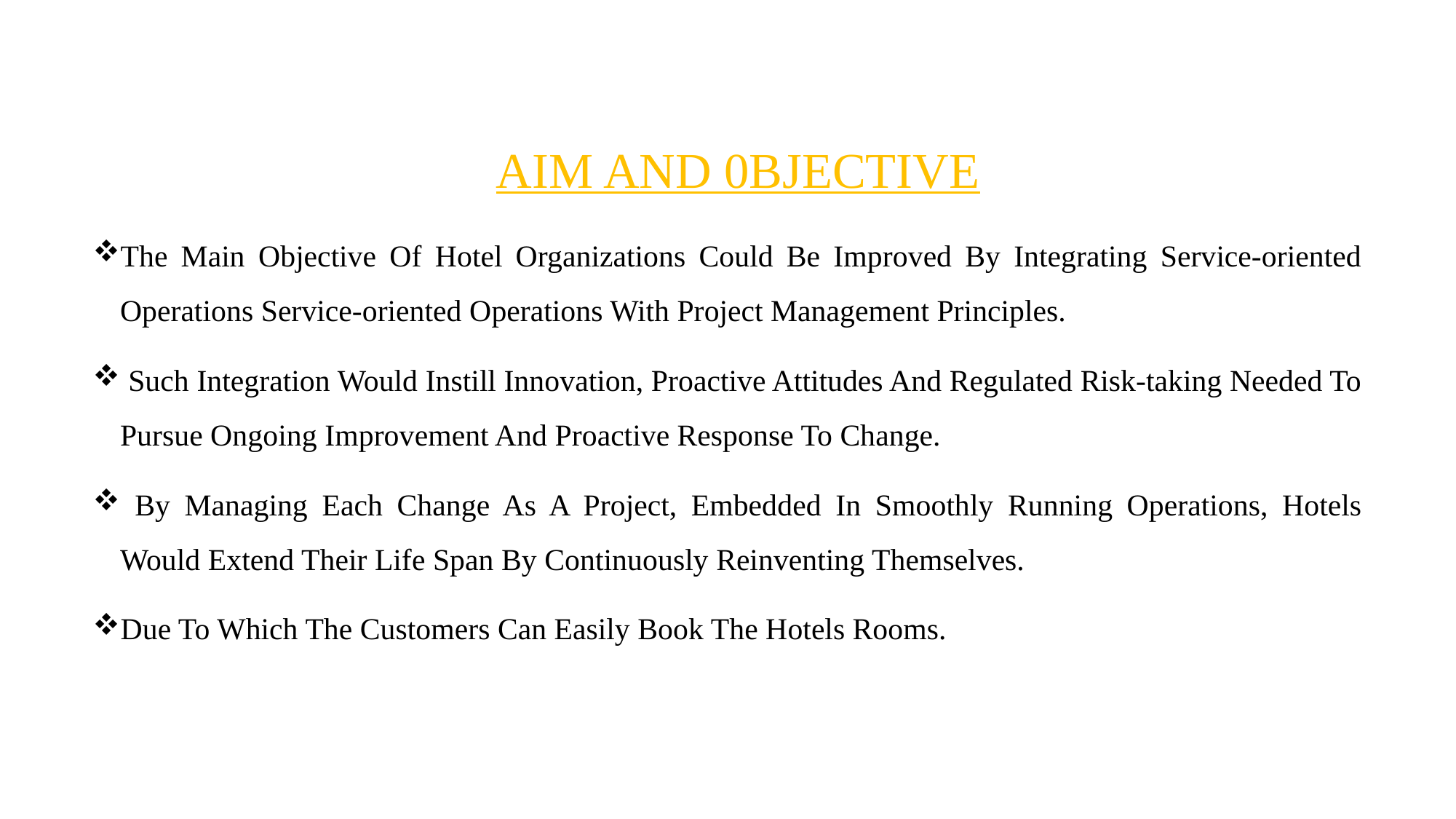

# AIM AND 0BJECTIVE
The Main Objective Of Hotel Organizations Could Be Improved By Integrating Service-oriented Operations Service-oriented Operations With Project Management Principles.
 Such Integration Would Instill Innovation, Proactive Attitudes And Regulated Risk-taking Needed To Pursue Ongoing Improvement And Proactive Response To Change.
 By Managing Each Change As A Project, Embedded In Smoothly Running Operations, Hotels Would Extend Their Life Span By Continuously Reinventing Themselves.
Due To Which The Customers Can Easily Book The Hotels Rooms.